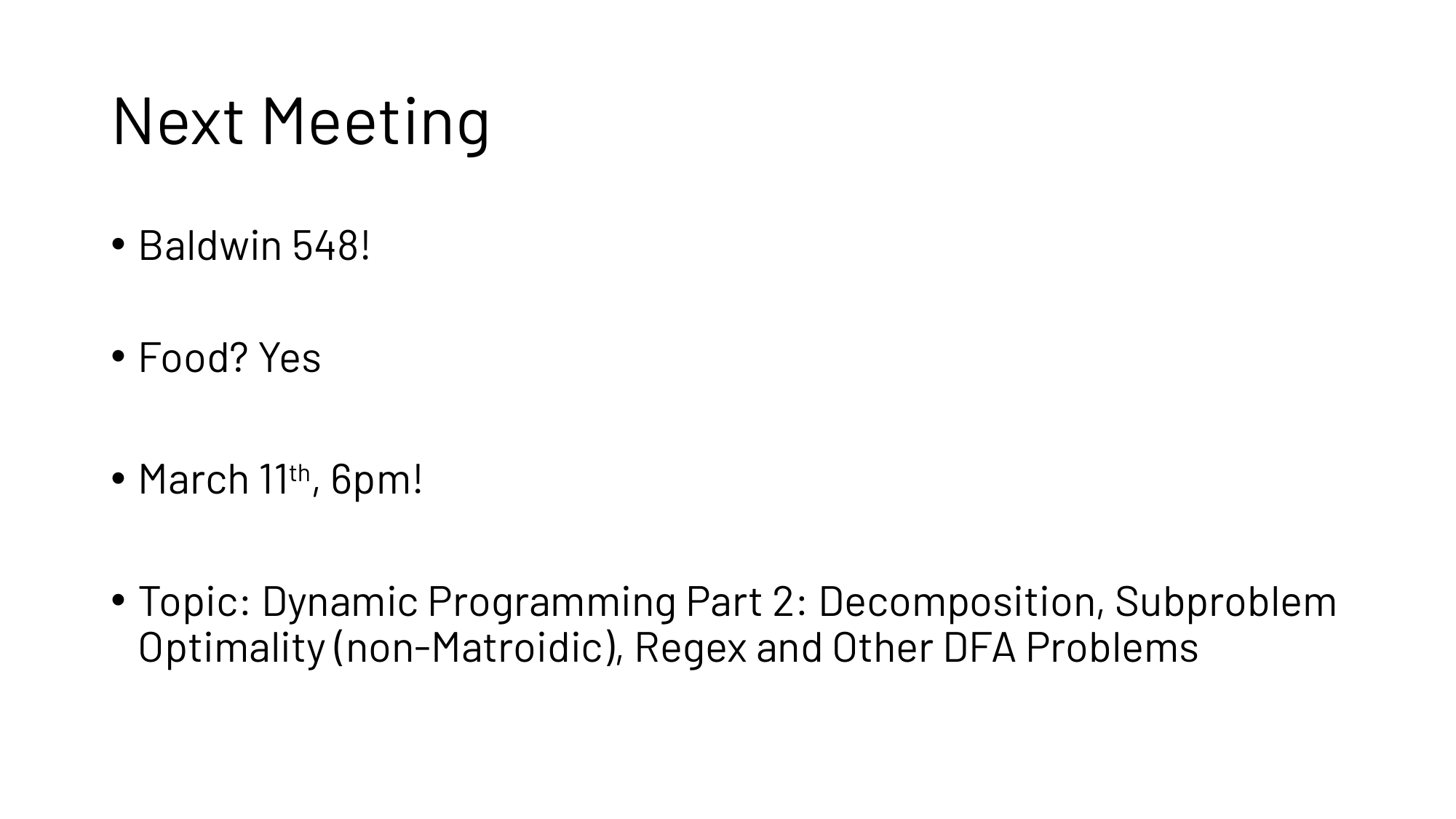

# Next Meeting
Baldwin 548!
Food? Yes

March 11th, 6pm!

Topic: Dynamic Programming Part 2: Decomposition, Subproblem Optimality (non-Matroidic), Regex and Other DFA Problems